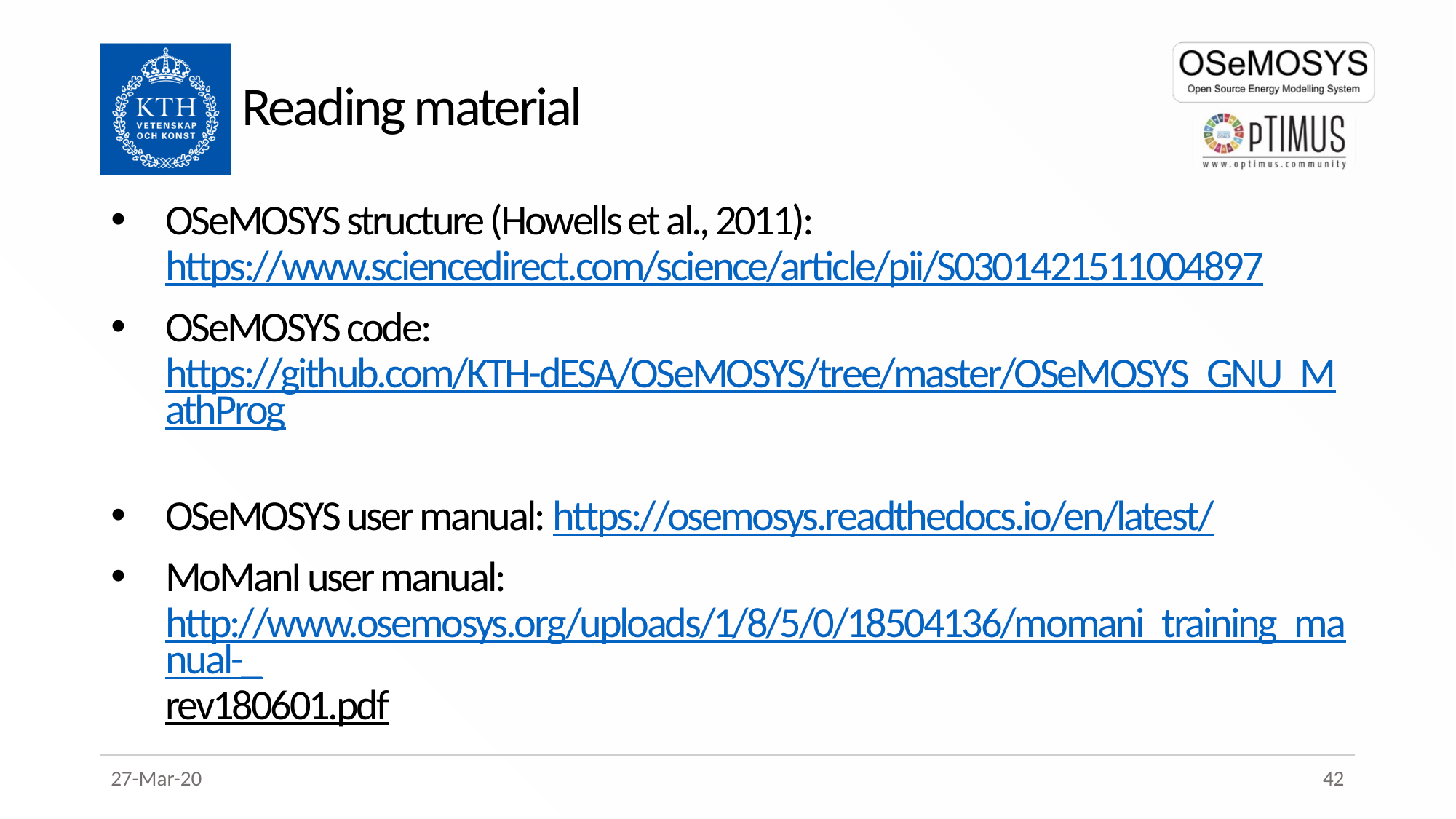

# Reading material
OSeMOSYS structure (Howells et al., 2011): https://www.sciencedirect.com/science/article/pii/S0301421511004897
OSeMOSYS code: https://github.com/KTH-dESA/OSeMOSYS/tree/master/OSeMOSYS_GNU_MathProg
OSeMOSYS user manual: https://osemosys.readthedocs.io/en/latest/
MoManI user manual: http://www.osemosys.org/uploads/1/8/5/0/18504136/momani_training_manual-_rev180601.pdf
27-Mar-20

42